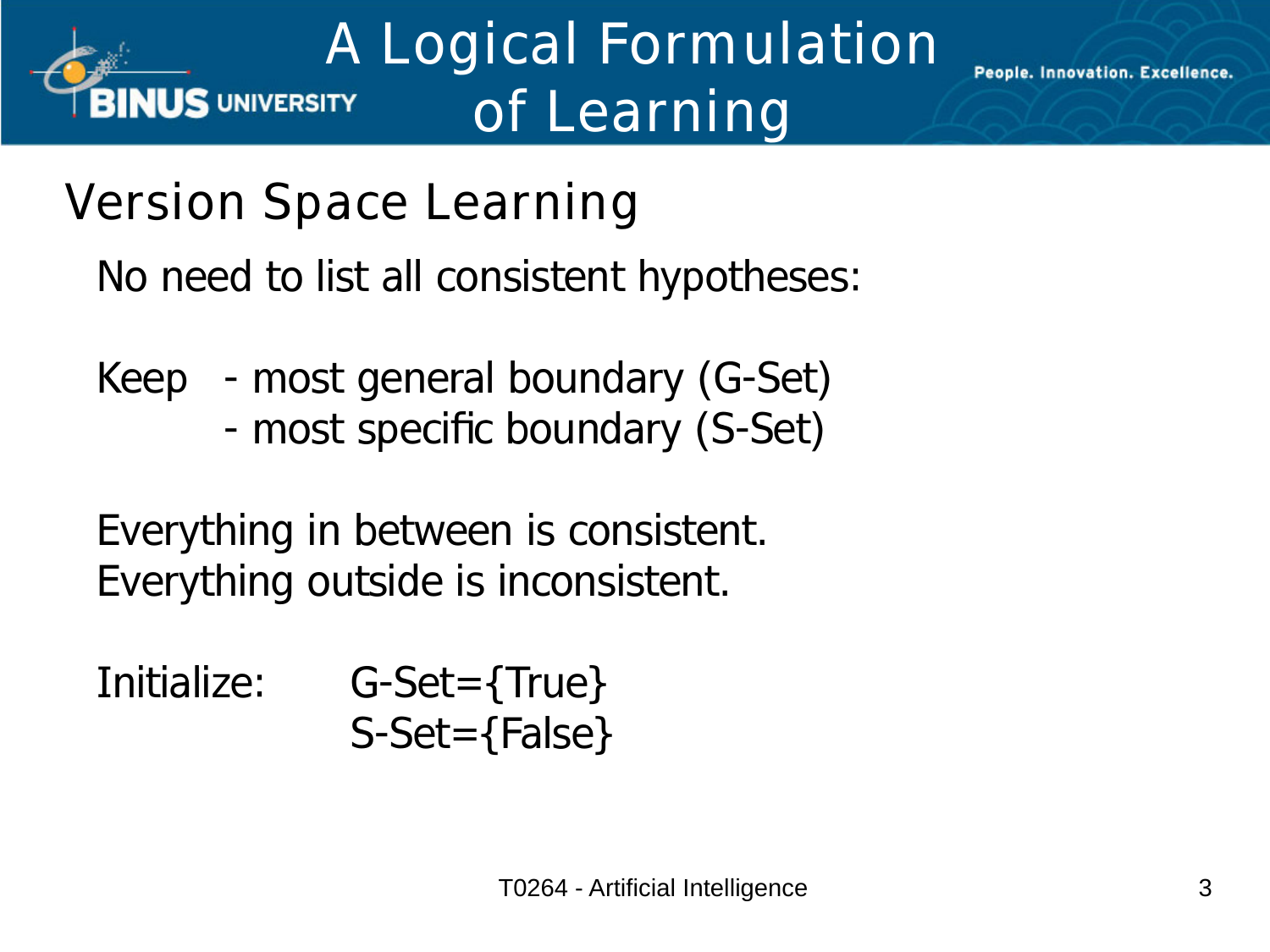

A Logical Formulation
of Learning
# Version Space Learning
No need to list all consistent hypotheses:

Keep 	- most general boundary (G-Set)
         	- most specific boundary (S-Set)

Everything in between is consistent.
Everything outside is inconsistent.

Initialize: 	G-Set={True}
		S-Set={False}
T0264 - Artificial Intelligence
3